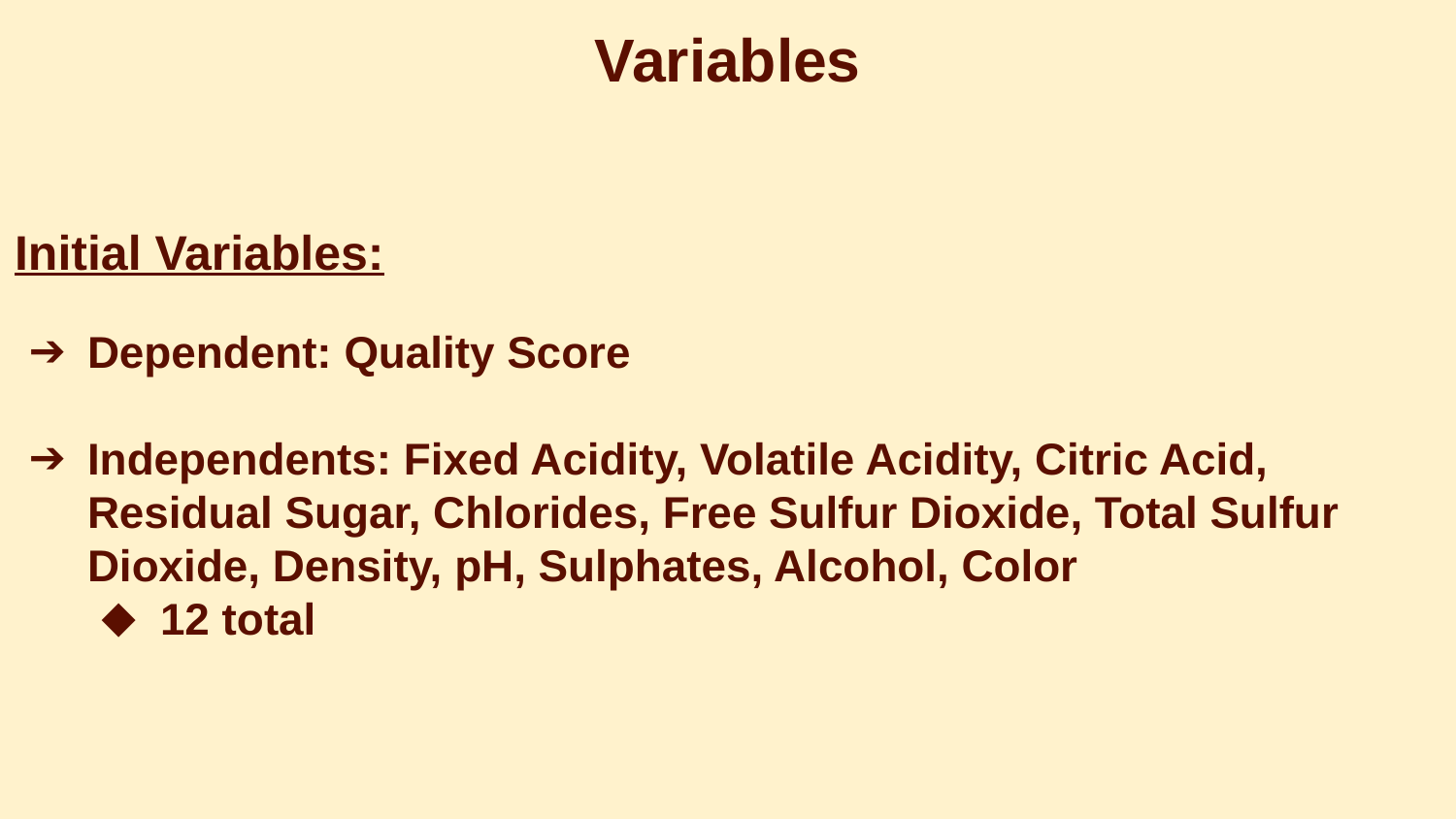

Variables

Initial Variables:

Dependent: Quality Score

Independents: Fixed Acidity, Volatile Acidity, Citric Acid, Residual Sugar, Chlorides, Free Sulfur Dioxide, Total Sulfur Dioxide, Density, pH, Sulphates, Alcohol, Color
12 total